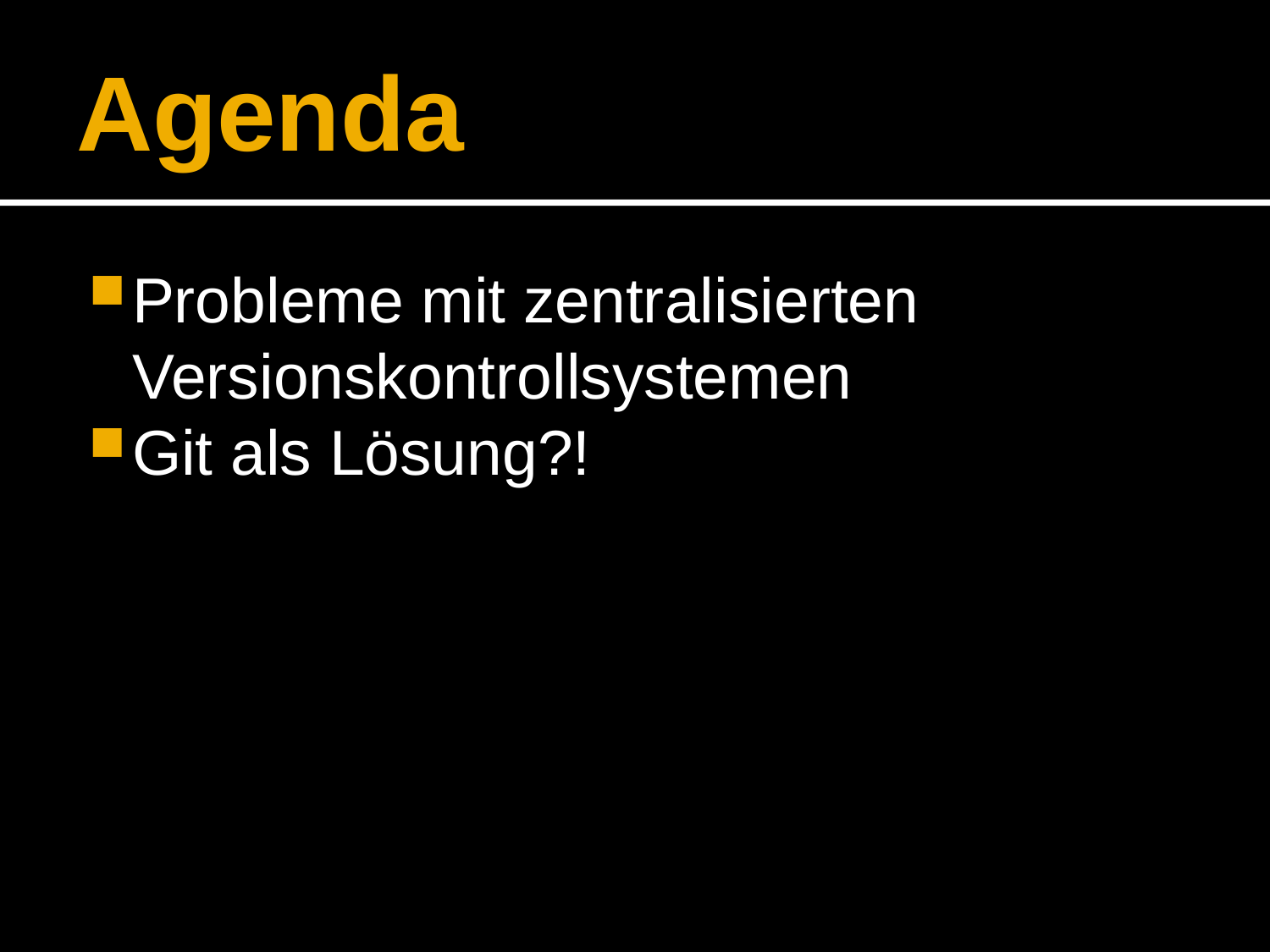

# Agenda
Probleme mit zentralisierten Versionskontrollsystemen
Git als Lösung?!